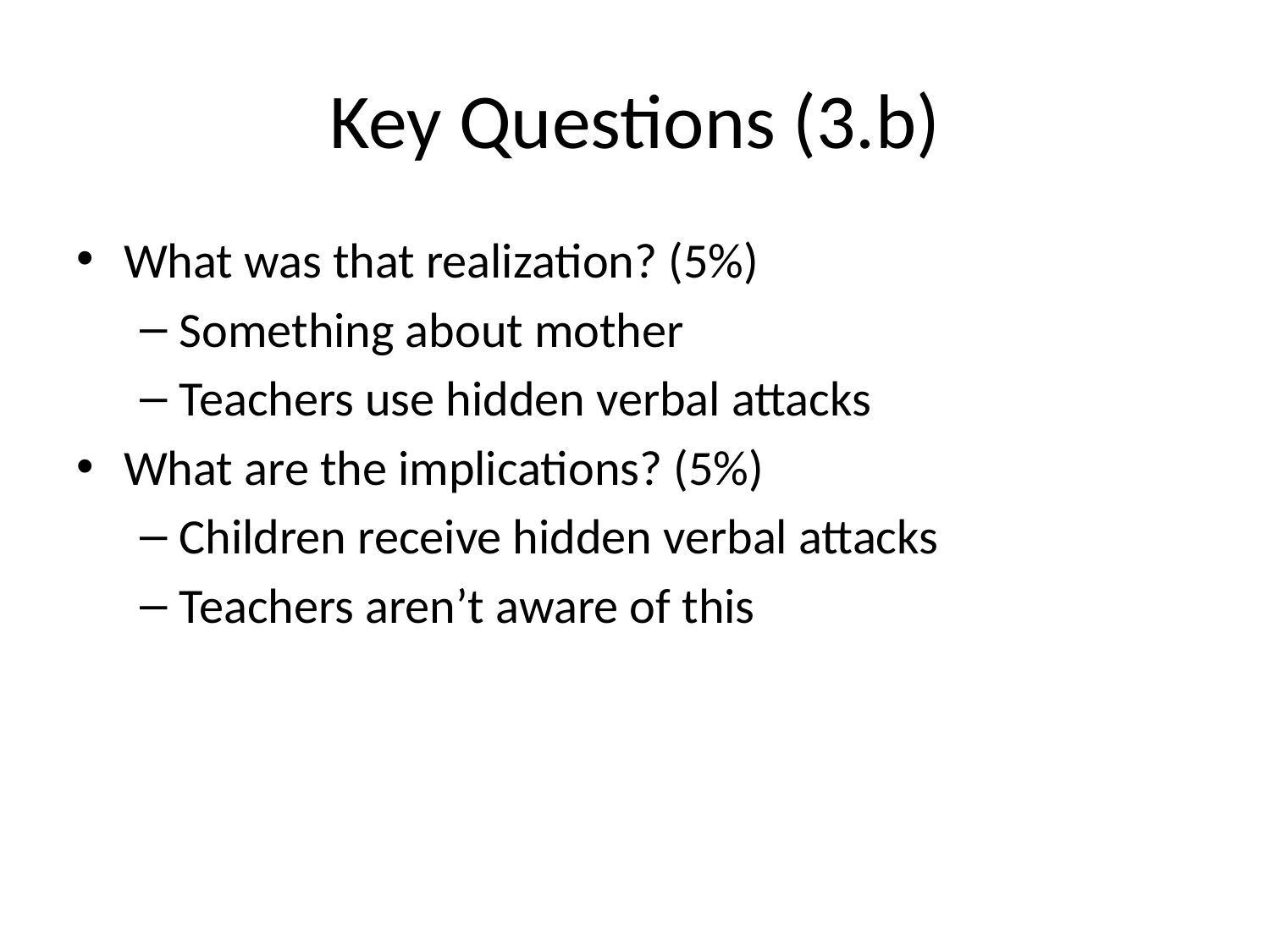

# Key Questions (3.b)
What was that realization? (5%)
Something about mother
Teachers use hidden verbal attacks
What are the implications? (5%)
Children receive hidden verbal attacks
Teachers aren’t aware of this